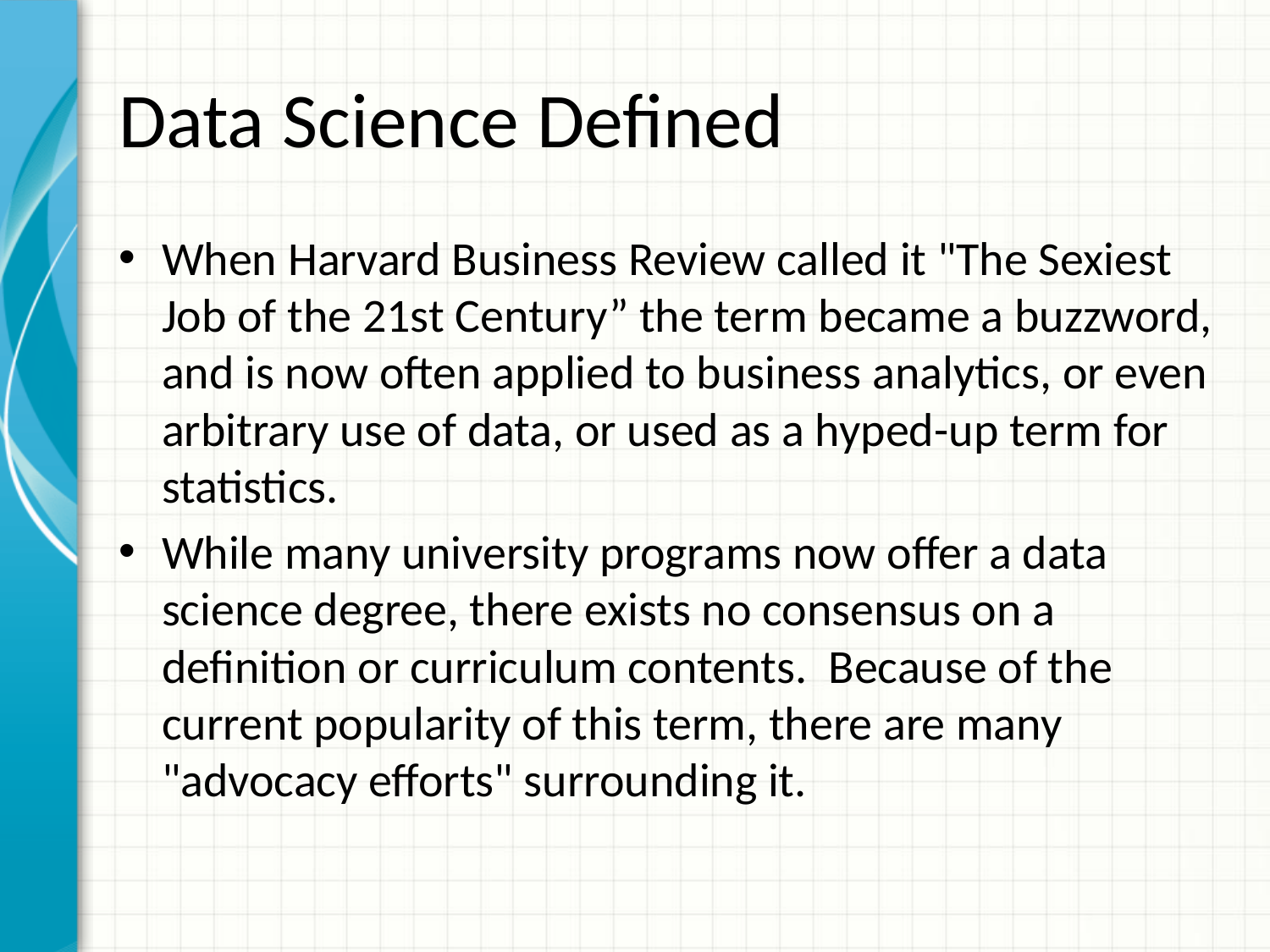

# Data Science Defined
When Harvard Business Review called it "The Sexiest Job of the 21st Century” the term became a buzzword, and is now often applied to business analytics, or even arbitrary use of data, or used as a hyped-up term for statistics.
While many university programs now offer a data science degree, there exists no consensus on a definition or curriculum contents.  Because of the current popularity of this term, there are many "advocacy efforts" surrounding it.